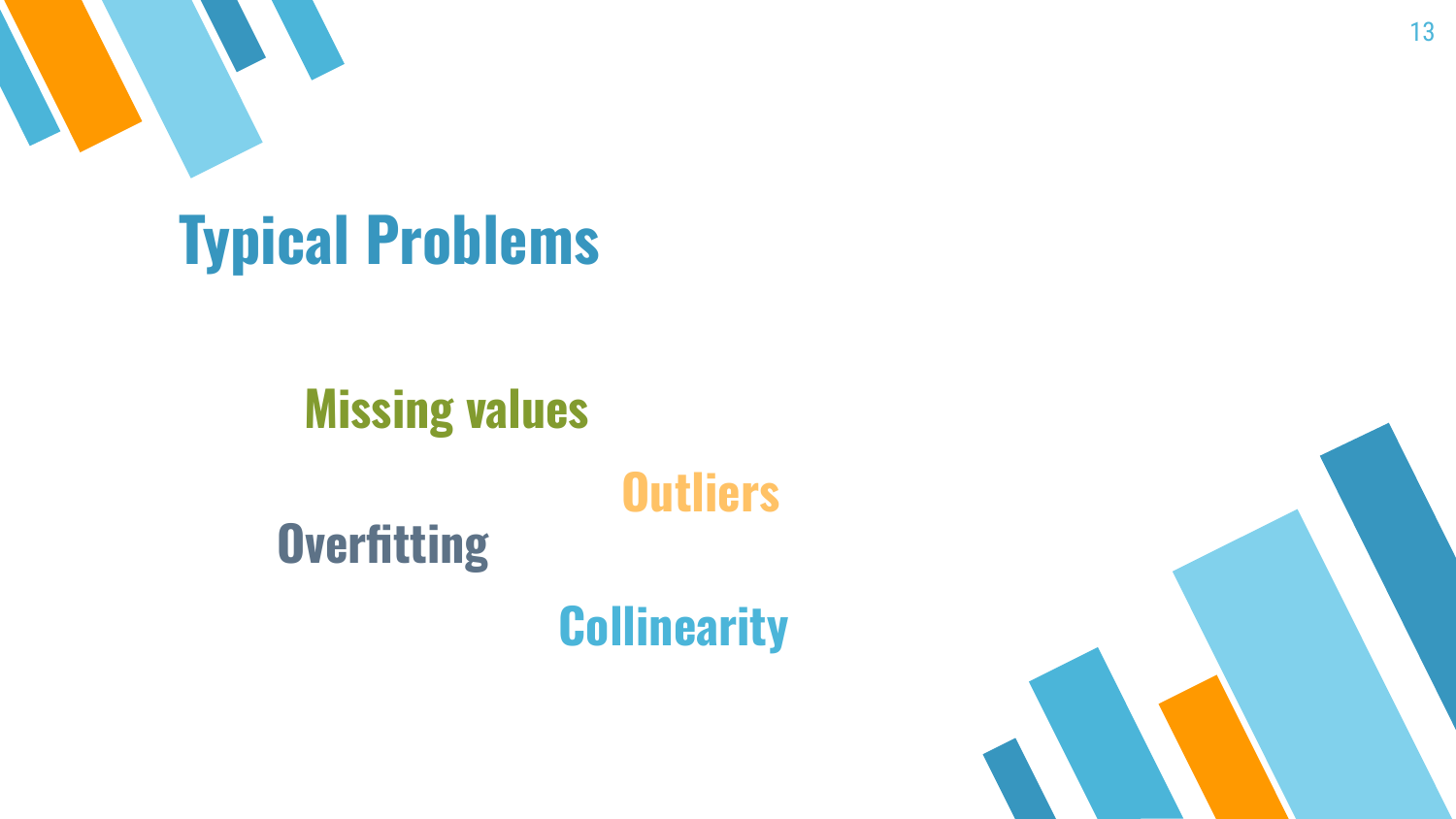

13
# Typical Problems
Missing values
Outliers
Overfitting
Collinearity